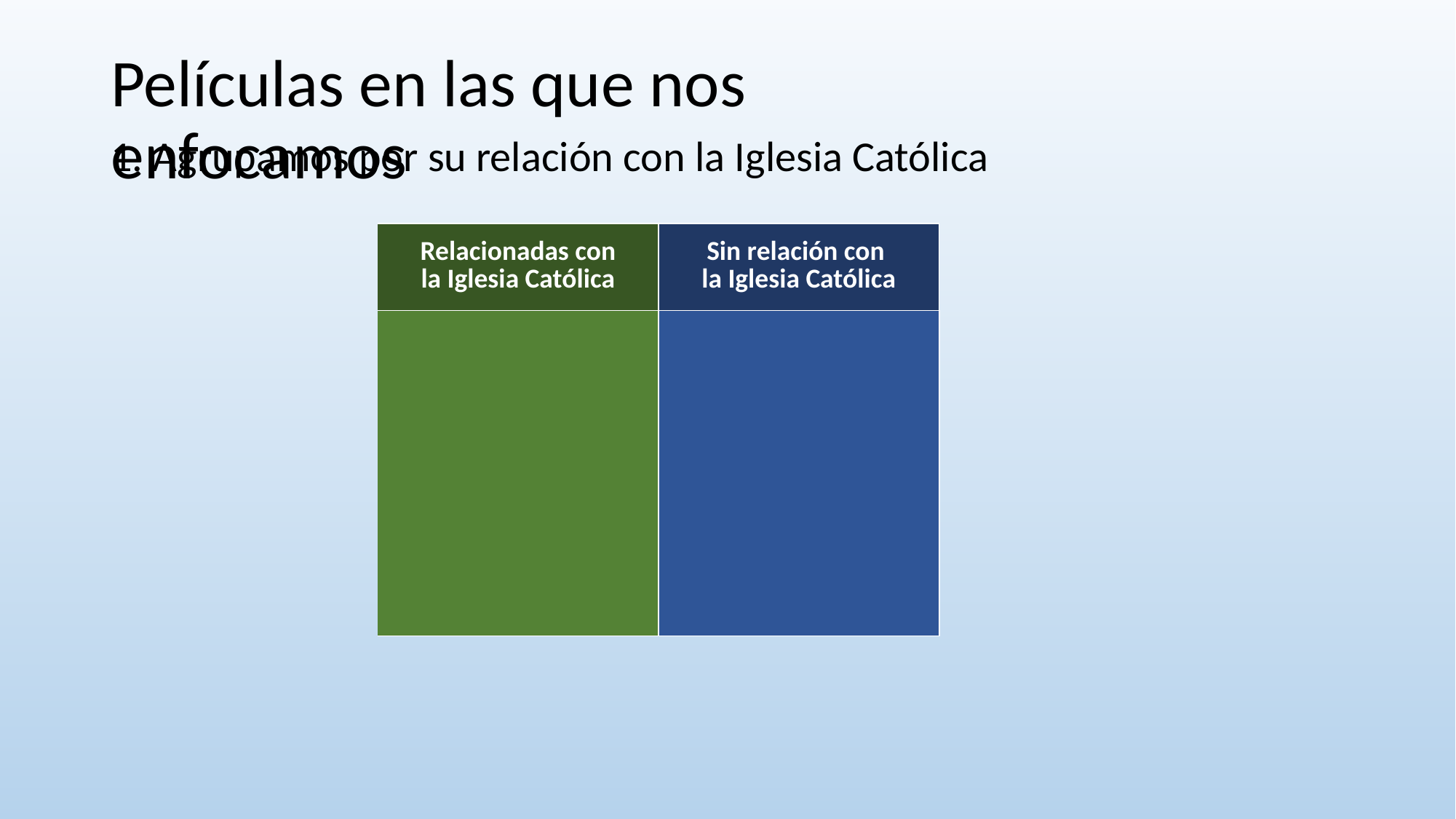

# Películas en las que nos enfocamos
1. Agrupamos por su relación con la Iglesia Católica
| Relacionadas con la Iglesia Católica | Sin relación con la Iglesia Católica |
| --- | --- |
|  |  |
| Todas las películas que existen |
| --- |